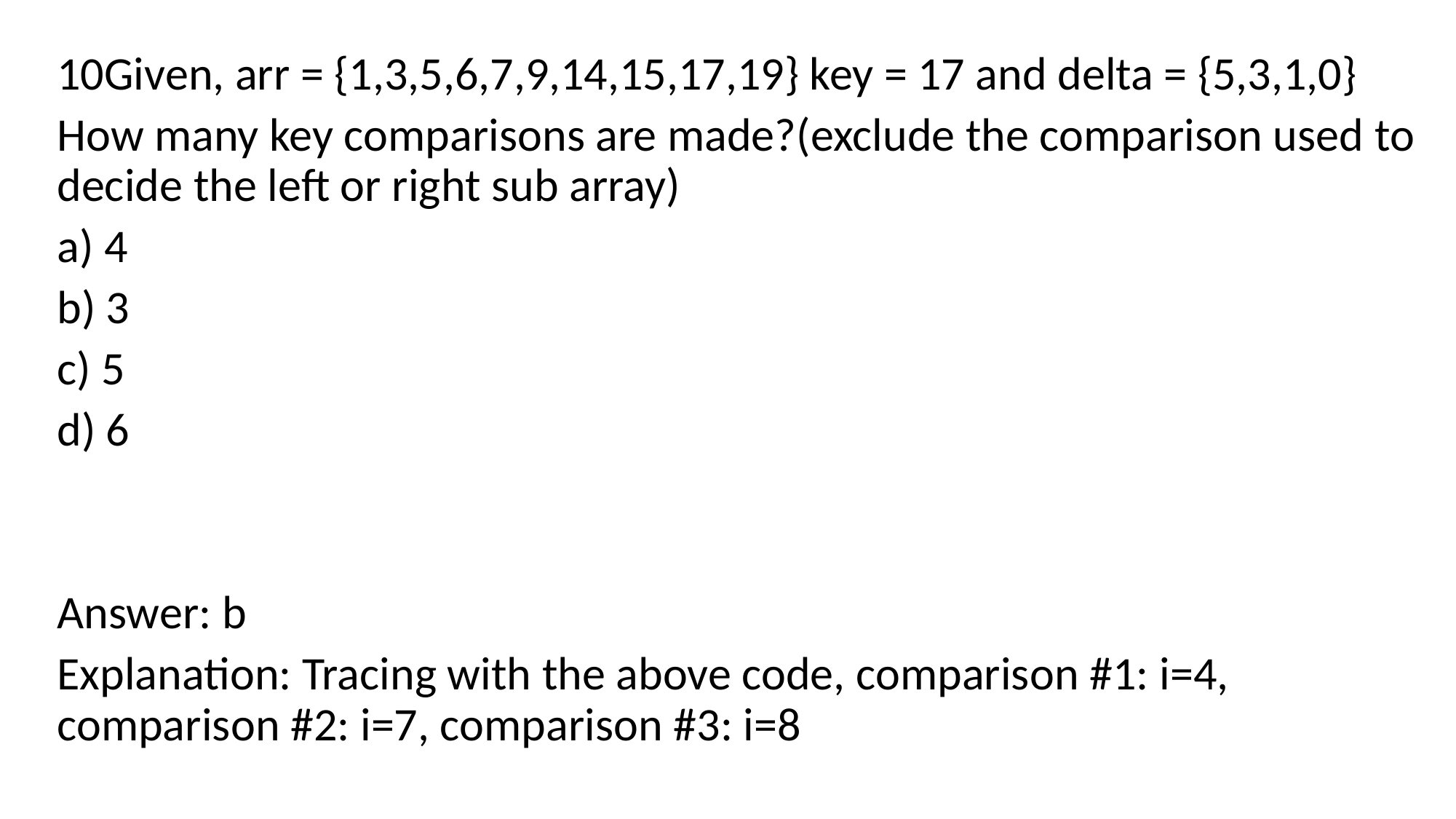

10Given, arr = {1,3,5,6,7,9,14,15,17,19} key = 17 and delta = {5,3,1,0}
How many key comparisons are made?(exclude the comparison used to decide the left or right sub array)
a) 4
b) 3
c) 5
d) 6

Answer: b
Explanation: Tracing with the above code, comparison #1: i=4, comparison #2: i=7, comparison #3: i=8